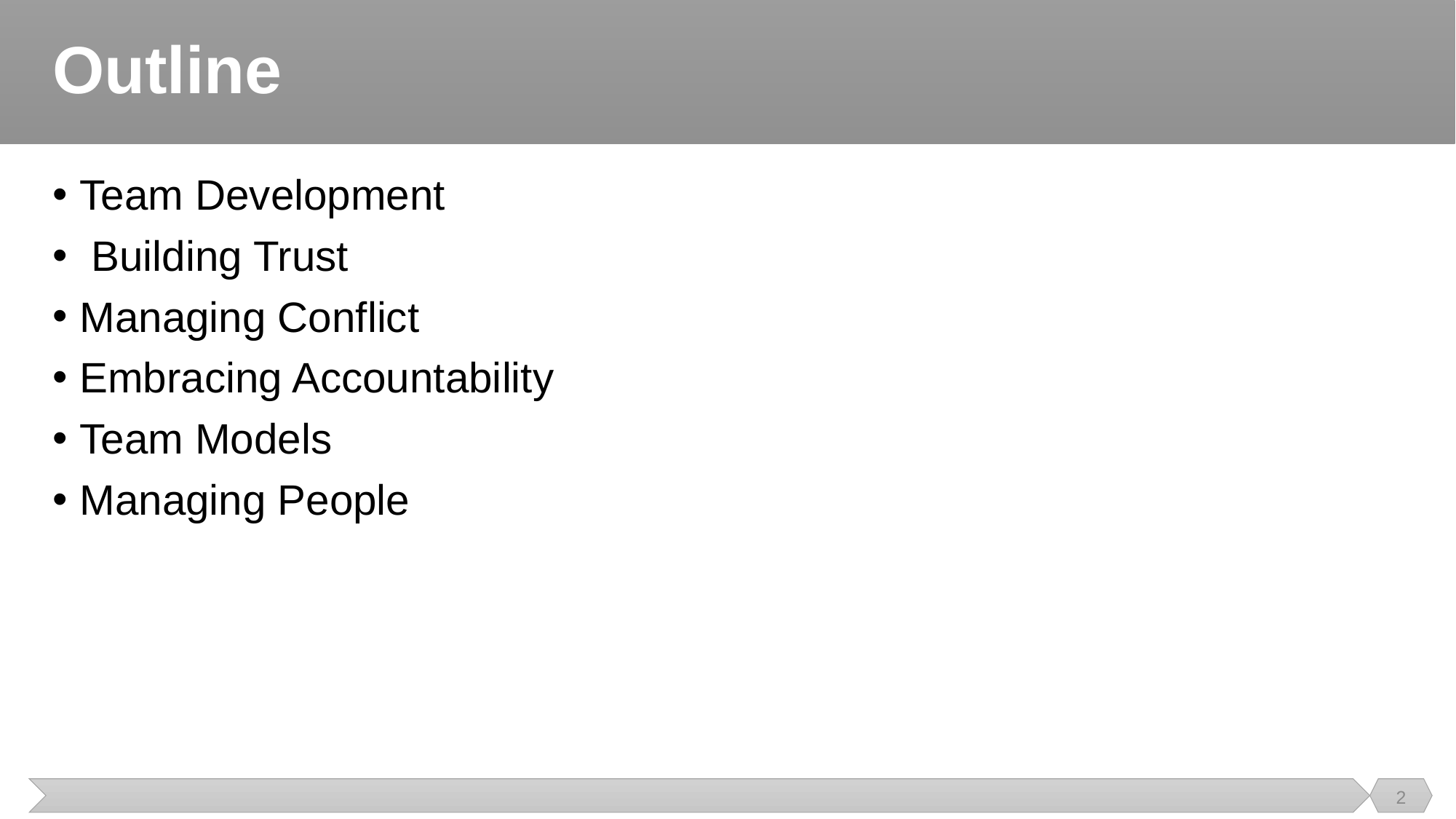

# Outline
Team Development
 Building Trust
Managing Conflict
Embracing Accountability
Team Models
Managing People

2